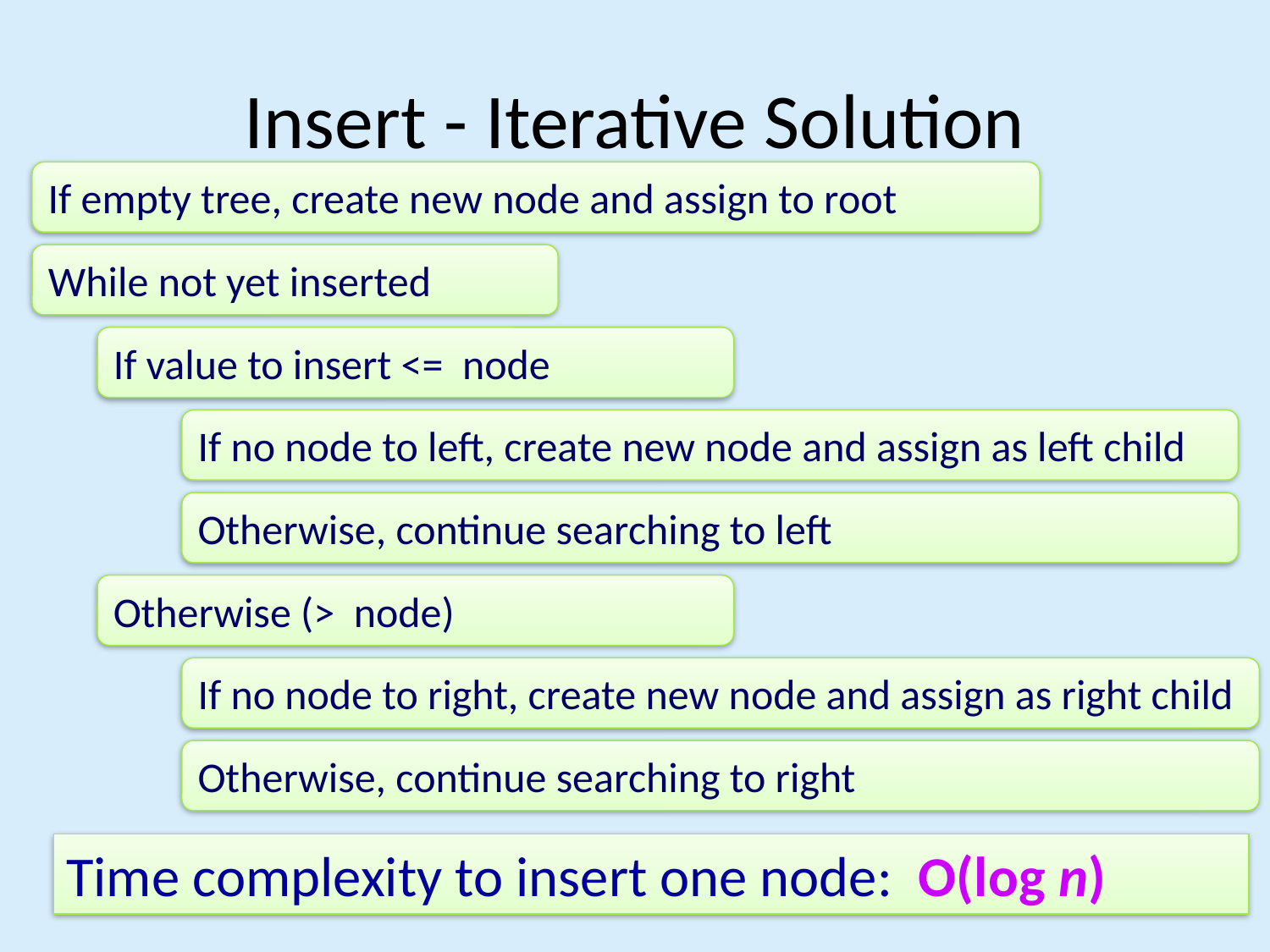

# Insert - Iterative Solution
If empty tree, create new node and assign to root
While not yet inserted
If value to insert <=  node
If no node to left, create new node and assign as left child
Otherwise, continue searching to left
Otherwise (>  node)
If no node to right, create new node and assign as right child
Otherwise, continue searching to right
Time complexity to insert one node:  O(log n)